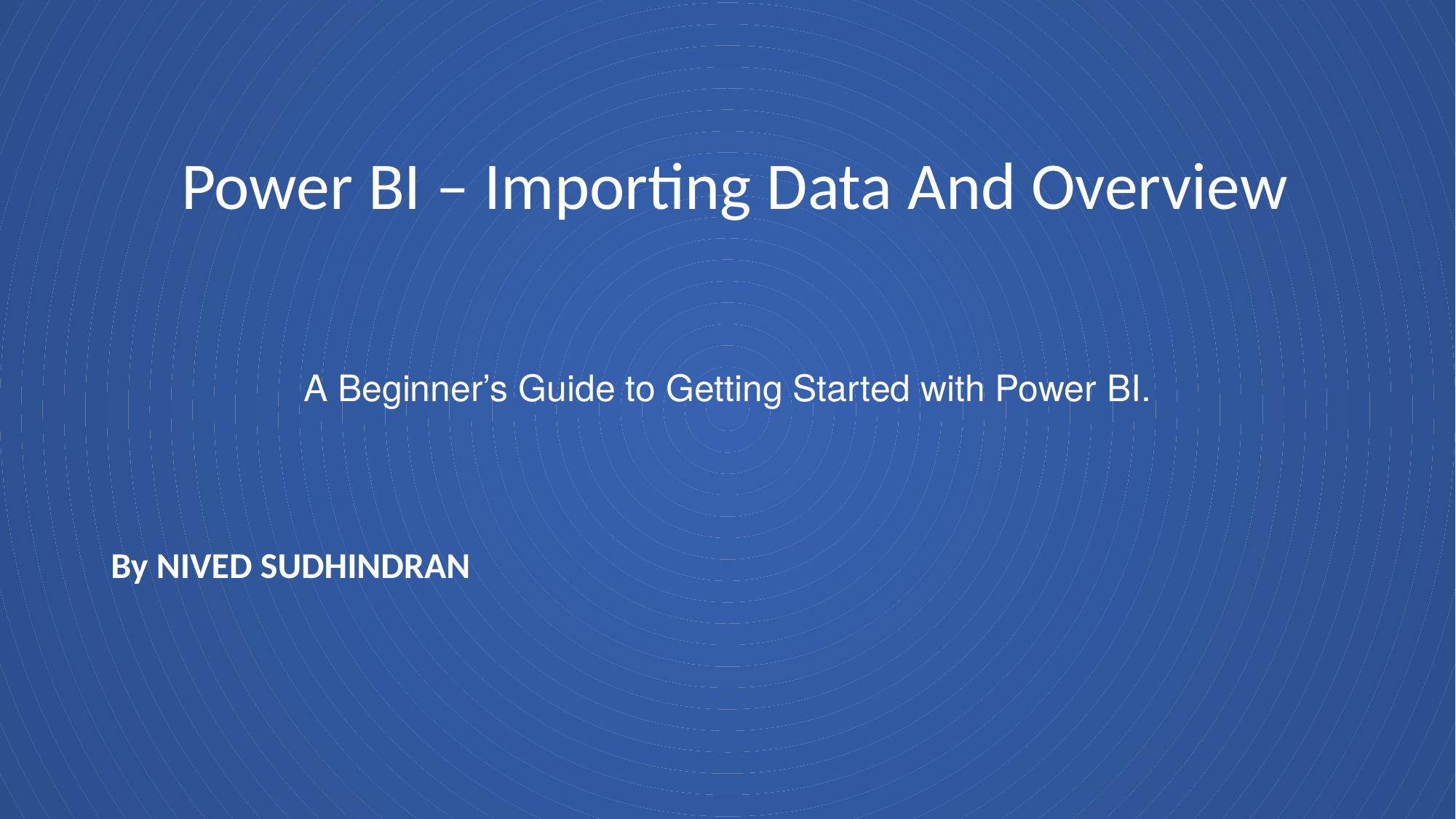

# Power BI – Importing Data And Overview
A Beginner’s Guide to Getting Started with Power BI.

By NIVED SUDHINDRAN